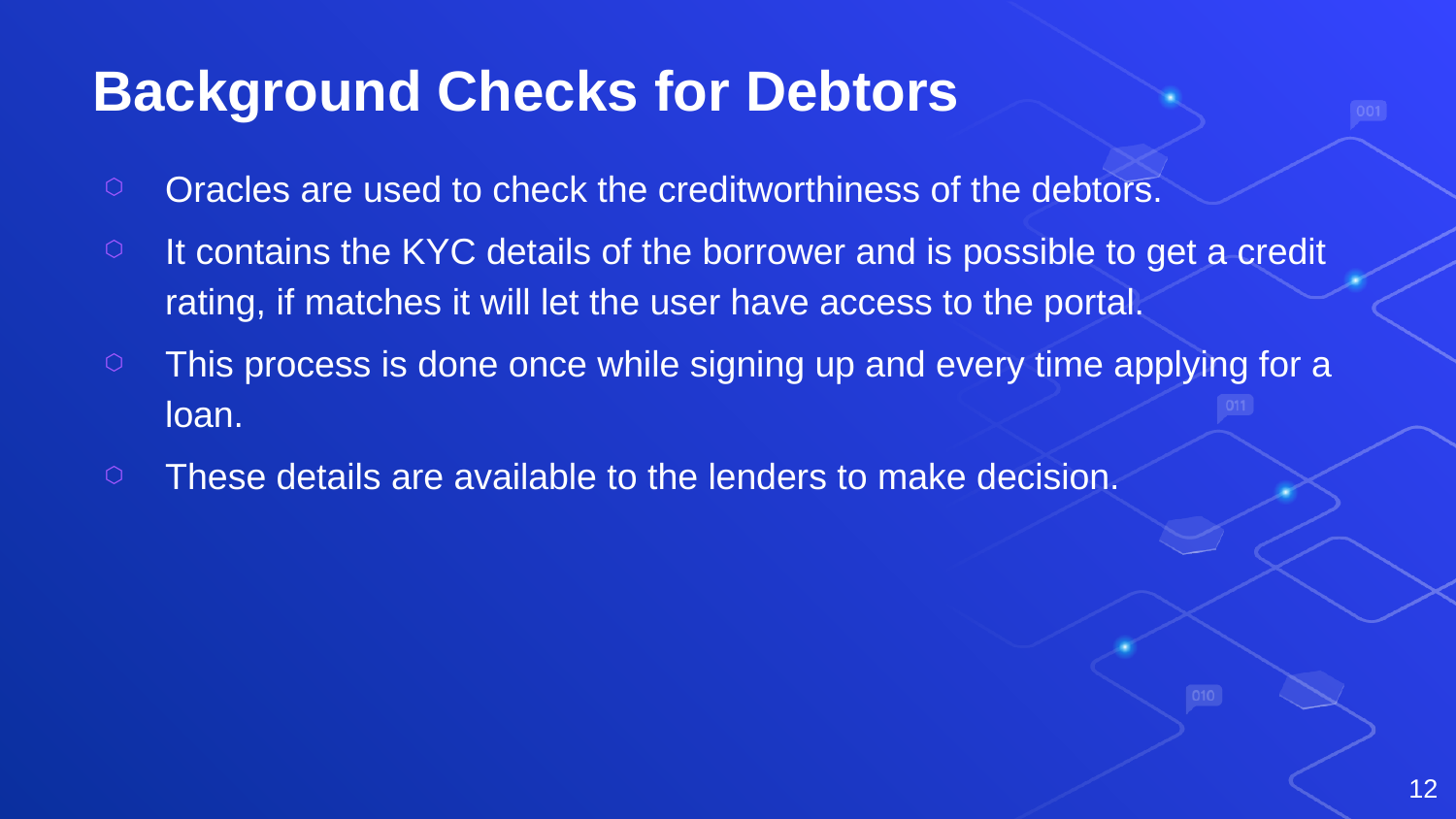

# Background Checks for Debtors
Oracles are used to check the creditworthiness of the debtors.
It contains the KYC details of the borrower and is possible to get a credit rating, if matches it will let the user have access to the portal.
This process is done once while signing up and every time applying for a loan.
These details are available to the lenders to make decision.
12